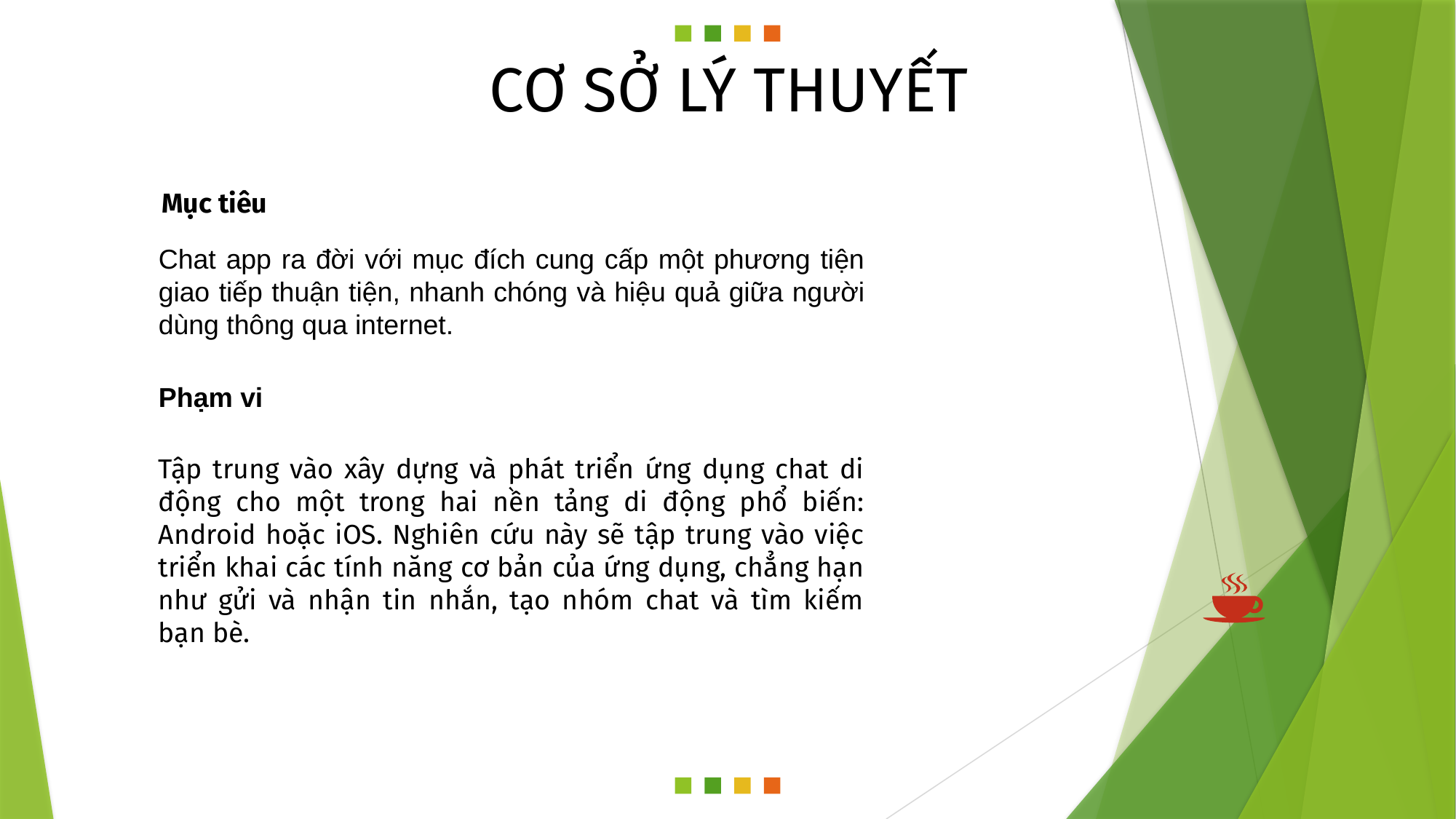

CƠ SỞ LÝ THUYẾT
Mục tiêu
Chat app ra đời với mục đích cung cấp một phương tiện giao tiếp thuận tiện, nhanh chóng và hiệu quả giữa người dùng thông qua internet.
Phạm vi
Tập trung vào xây dựng và phát triển ứng dụng chat di động cho một trong hai nền tảng di động phổ biến: Android hoặc iOS. Nghiên cứu này sẽ tập trung vào việc triển khai các tính năng cơ bản của ứng dụng, chẳng hạn như gửi và nhận tin nhắn, tạo nhóm chat và tìm kiếm bạn bè.